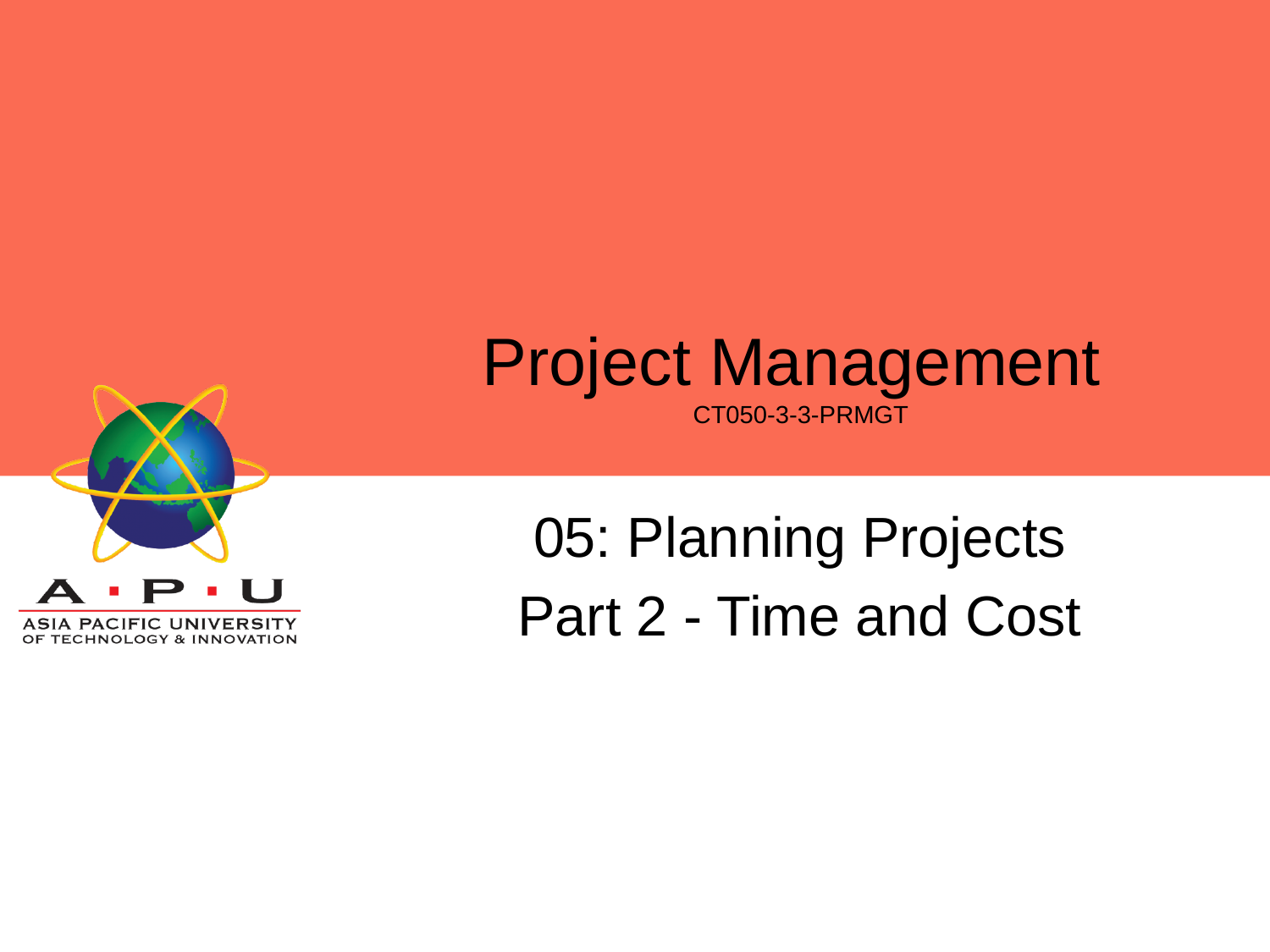

# Project Management
CT050-3-3-PRMGT
05: Planning Projects
Part 2 - Time and Cost